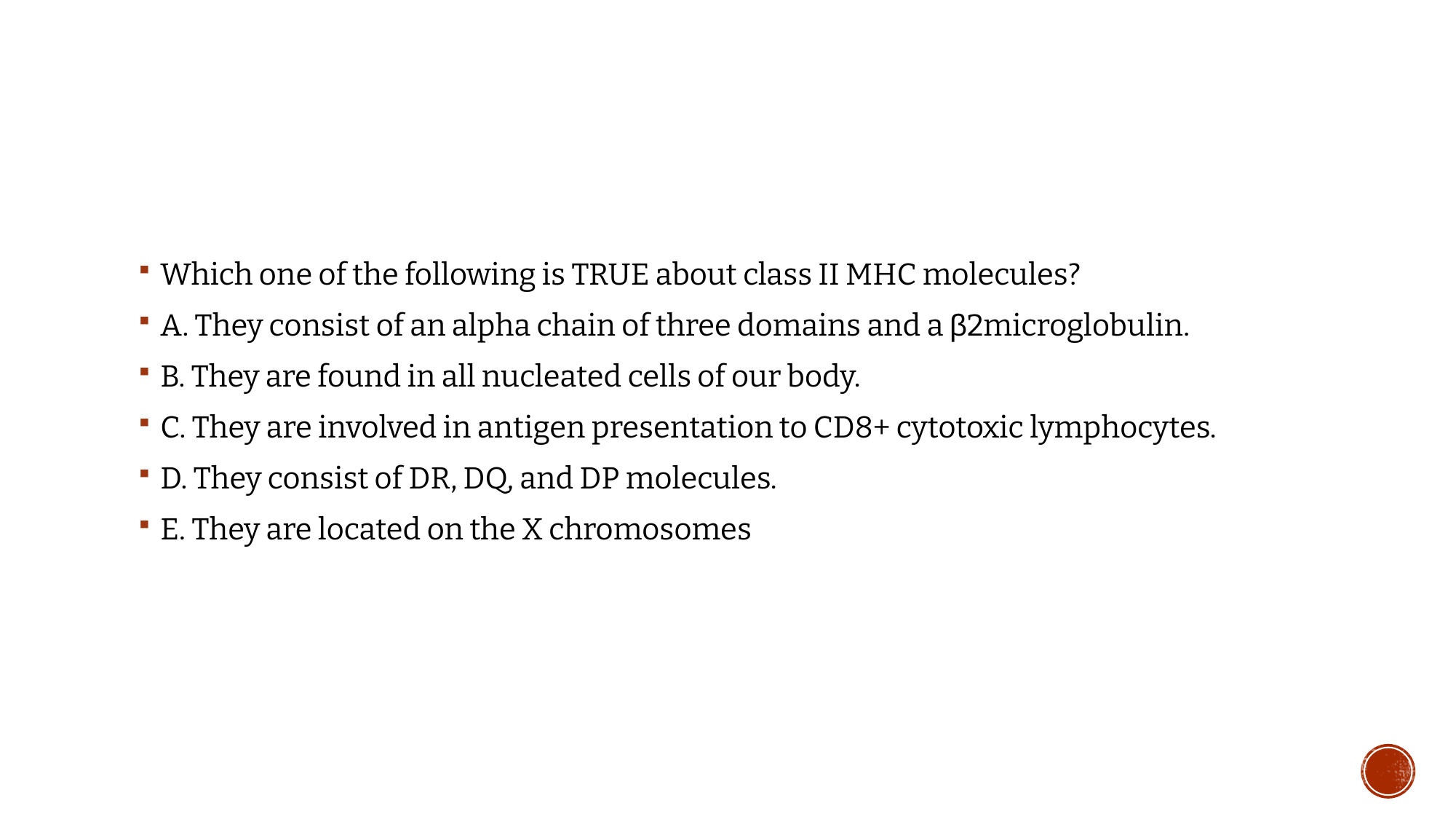

#
Which one of the following is TRUE about class II MHC molecules?
A. They consist of an alpha chain of three domains and a β2microglobulin.
B. They are found in all nucleated cells of our body.
C. They are involved in antigen presentation to CD8+ cytotoxic lymphocytes.
D. They consist of DR, DQ, and DP molecules.
E. They are located on the X chromosomes